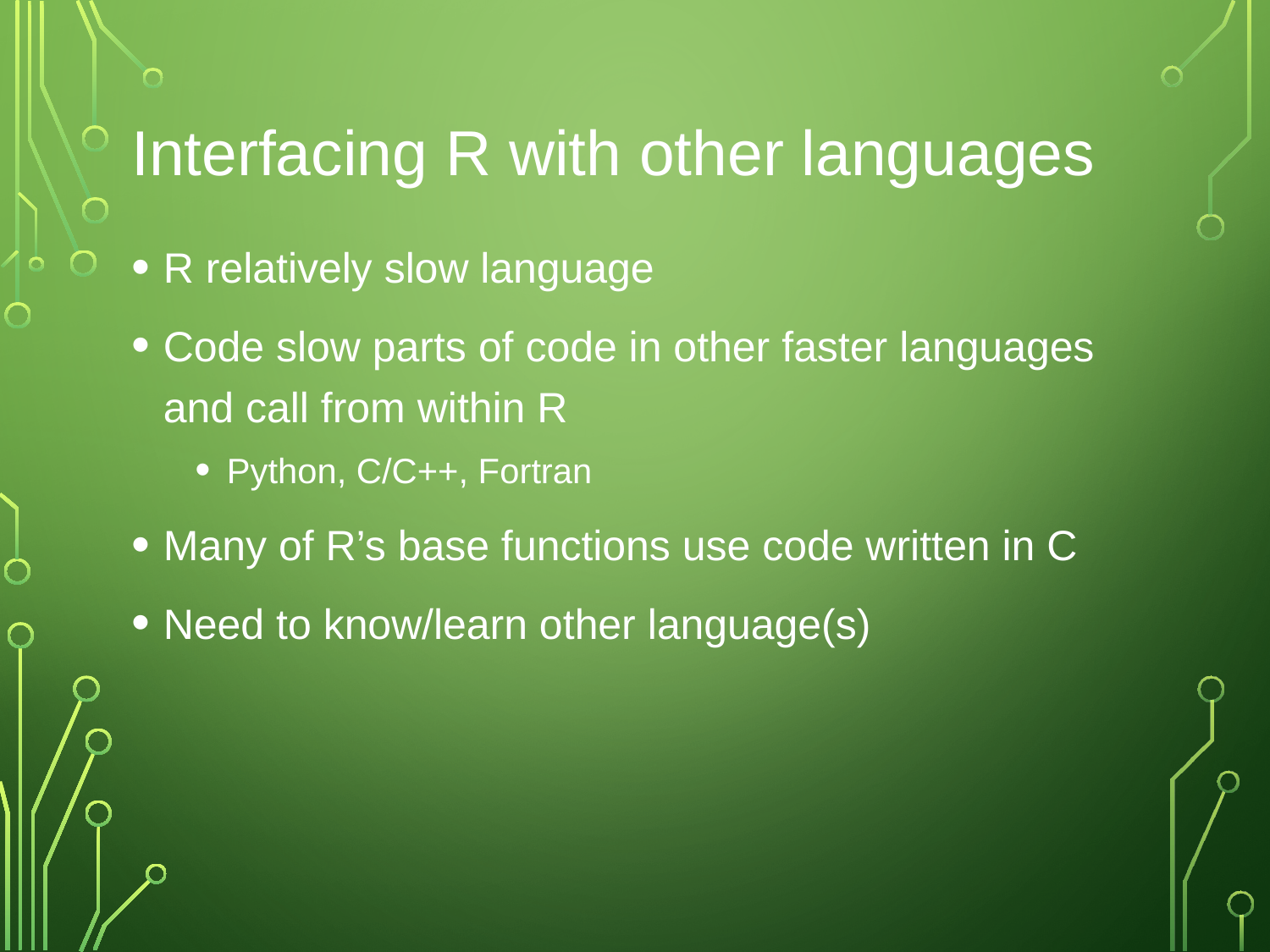

# Interfacing R with other languages
R relatively slow language
Code slow parts of code in other faster languages and call from within R
Python, C/C++, Fortran
Many of R’s base functions use code written in C
Need to know/learn other language(s)